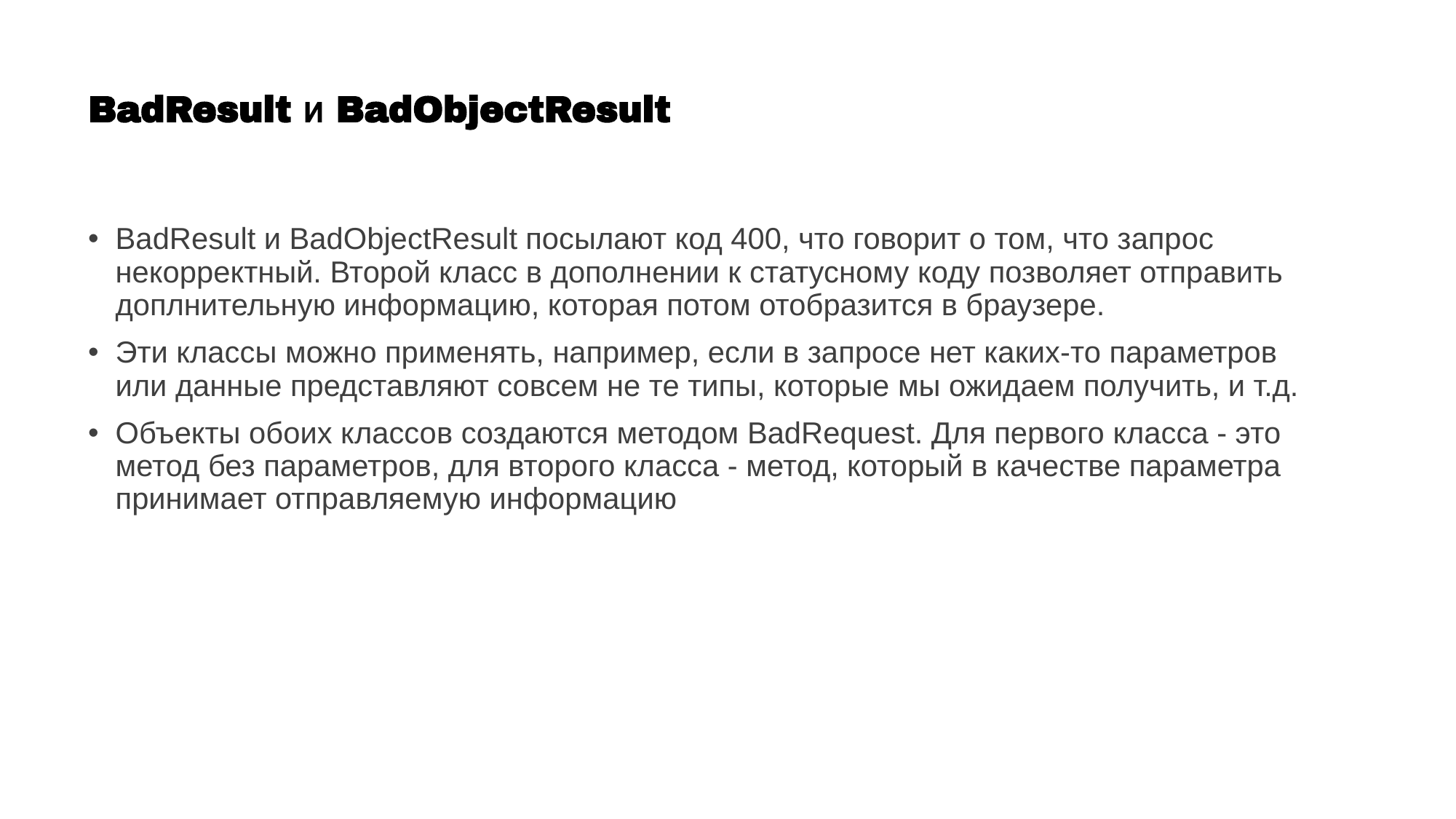

# BadResult и BadObjectResult
BadResult и BadObjectResult посылают код 400, что говорит о том, что запрос некорректный. Второй класс в дополнении к статусному коду позволяет отправить доплнительную информацию, которая потом отобразится в браузере.
Эти классы можно применять, например, если в запросе нет каких-то параметров или данные представляют совсем не те типы, которые мы ожидаем получить, и т.д.
Объекты обоих классов создаются методом BadRequest. Для первого класса - это метод без параметров, для второго класса - метод, который в качестве параметра принимает отправляемую информацию